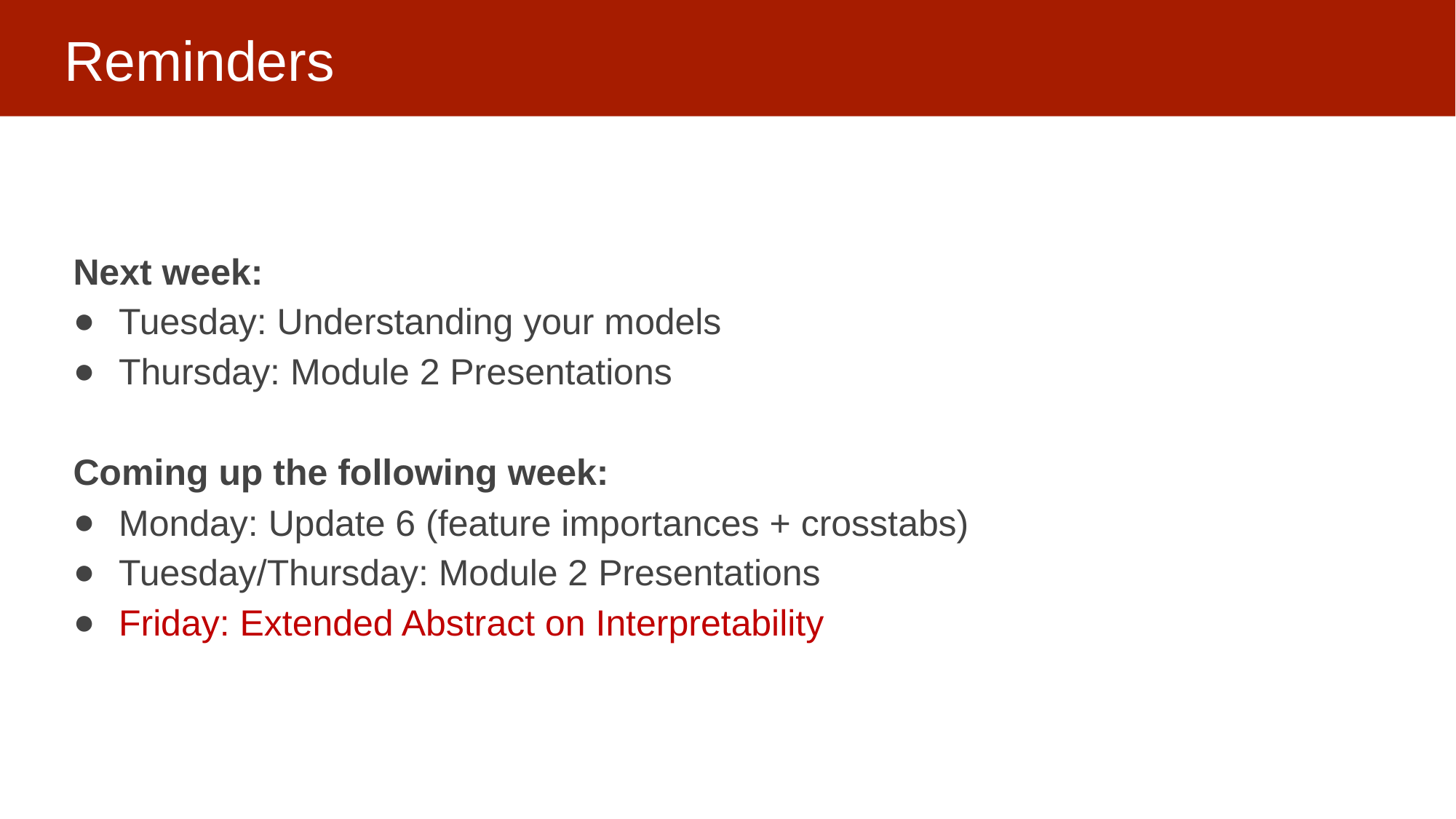

# Reminders

Next week:
Tuesday: Understanding your models
Thursday: Module 2 Presentations

Coming up the following week:
Monday: Update 6 (feature importances + crosstabs)
Tuesday/Thursday: Module 2 Presentations
Friday: Extended Abstract on Interpretability